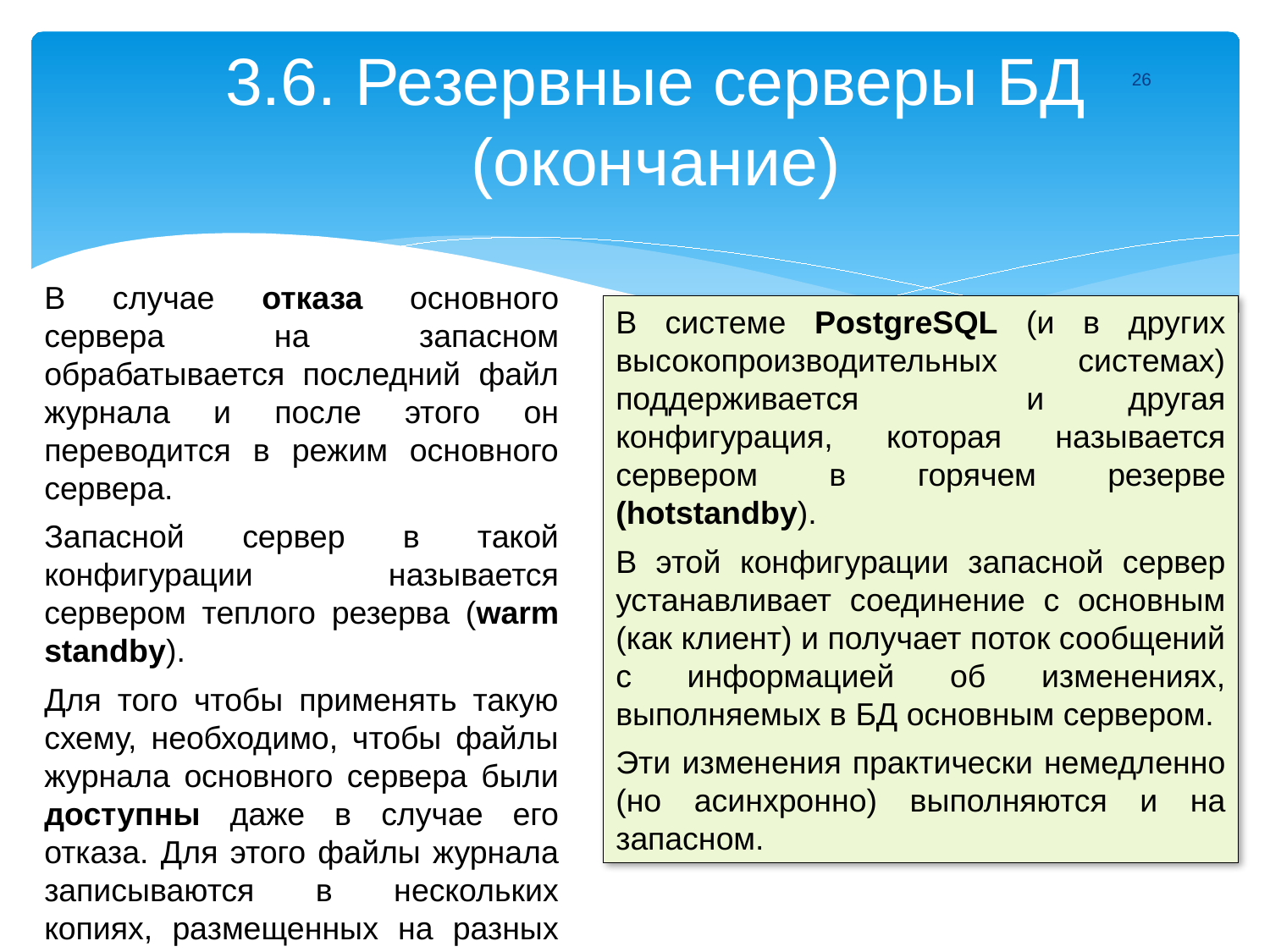

# 3.6. Резервные серверы БД (окончание)
26
В случае отказа основного сервера на запасном обрабатывается последний файл журнала и после этого он переводится в режим основного сервера.
Запасной сервер в такой конфигурации называется сервером теплого резерва (warm standby).
Для того чтобы применять такую схему, необходимо, чтобы файлы журнала основного сервера были доступны даже в случае его отказа. Для этого файлы журнала записываются в нескольких копиях, размещенных на разных вычислительных системах.
В системе PostgreSQL (и в других высокопроизводительных системах) поддерживается  и другая конфигурация, которая называется сервером в горячем резерве (hotstandby).
В этой конфигурации запасной сервер устанавливает соединение с основным (как клиент) и получает поток сообщений с информацией об изменениях, выполняемых в БД основным сервером.
Эти изменения практически немедленно (но асинхронно) выполняются и на запасном.